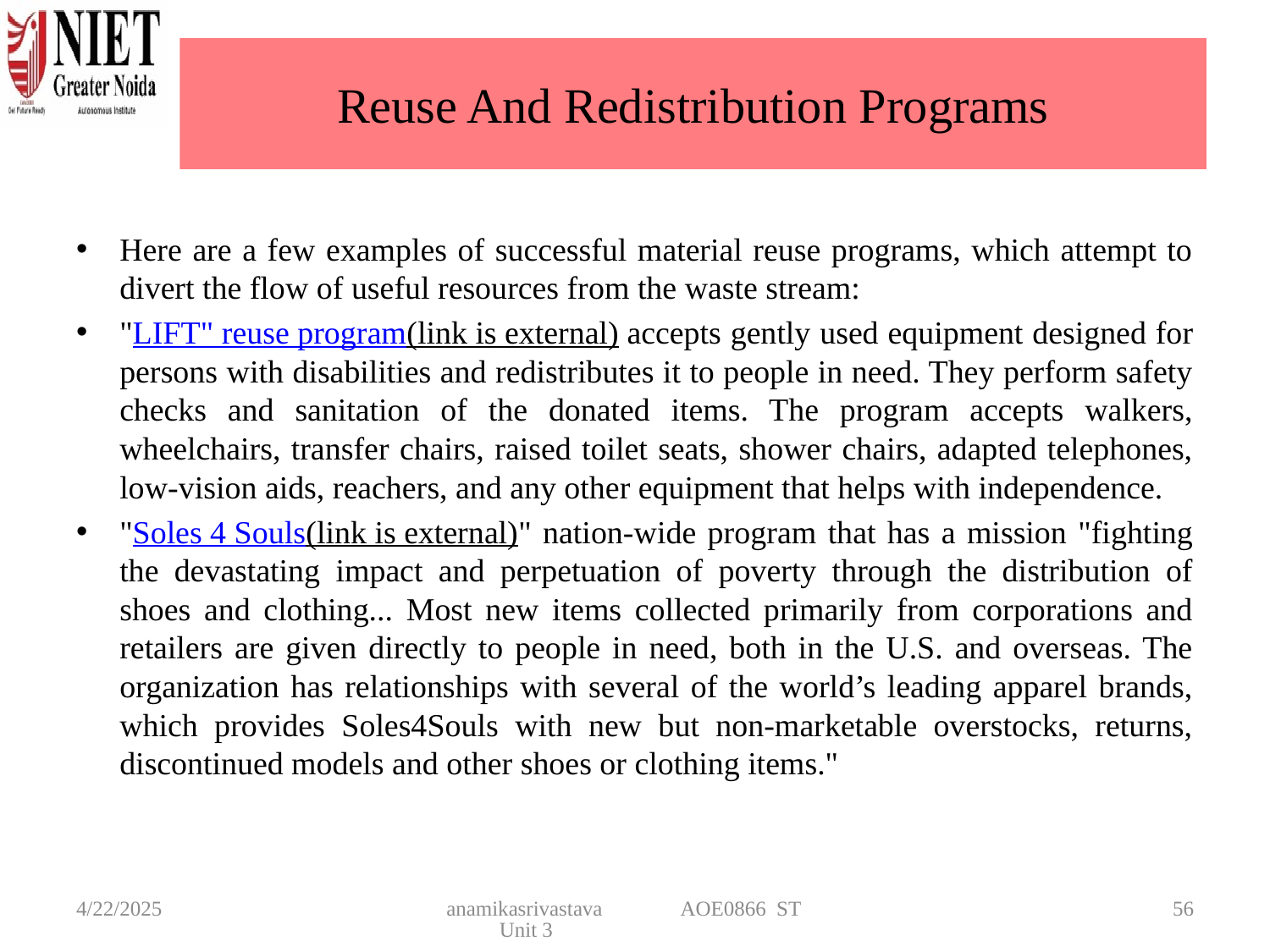

# Reuse And Redistribution Programs
Here are a few examples of successful material reuse programs, which attempt to divert the flow of useful resources from the waste stream:
"LIFT" reuse program(link is external) accepts gently used equipment designed for persons with disabilities and redistributes it to people in need. They perform safety checks and sanitation of the donated items. The program accepts walkers, wheelchairs, transfer chairs, raised toilet seats, shower chairs, adapted telephones, low-vision aids, reachers, and any other equipment that helps with independence.
"Soles 4 Souls(link is external)" nation-wide program that has a mission "fighting the devastating impact and perpetuation of poverty through the distribution of shoes and clothing... Most new items collected primarily from corporations and retailers are given directly to people in need, both in the U.S. and overseas. The organization has relationships with several of the world’s leading apparel brands, which provides Soles4Souls with new but non-marketable overstocks, returns, discontinued models and other shoes or clothing items."
4/22/2025
anamikasrivastava               AOE0866  ST              Unit 3
56